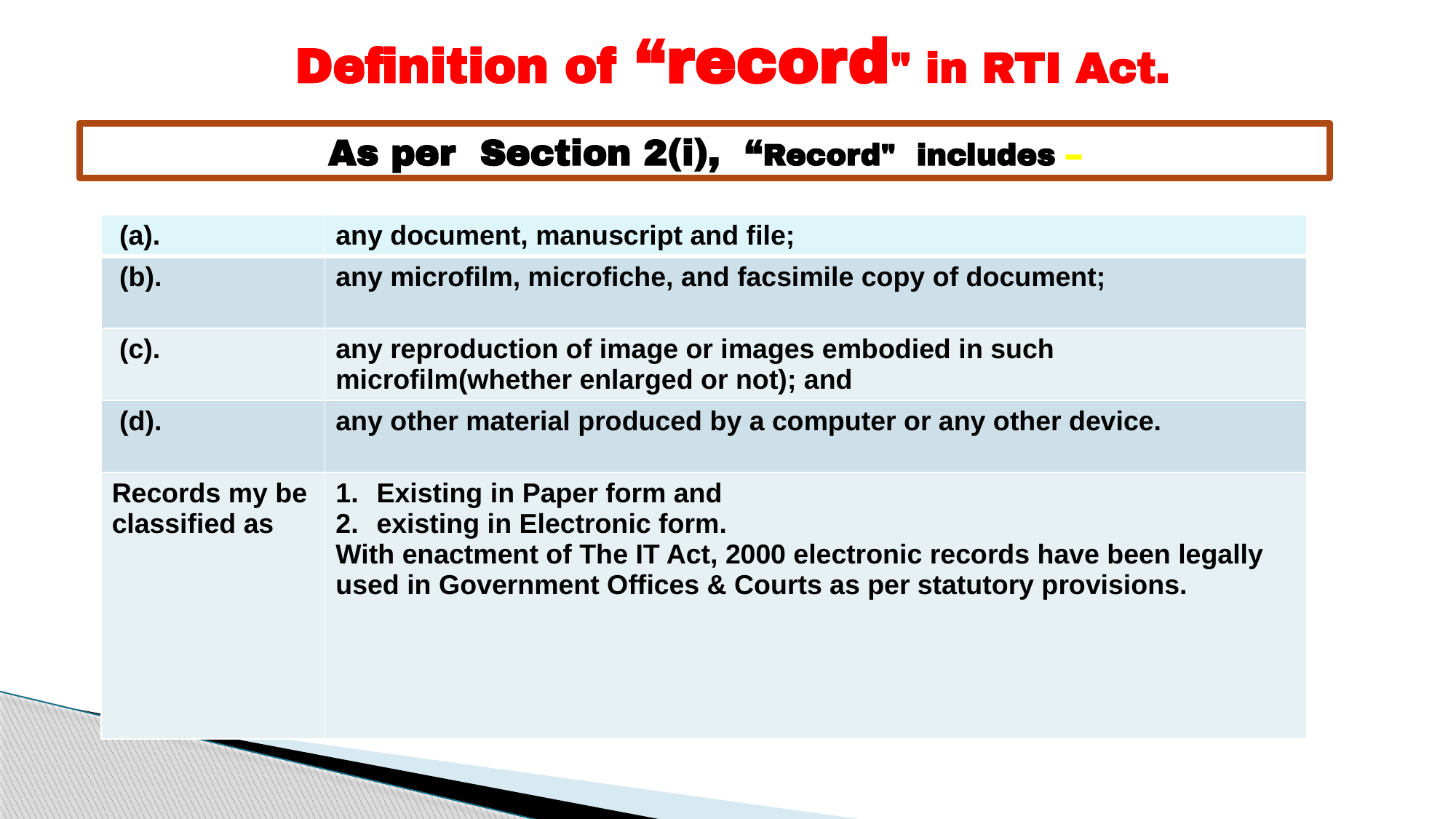

# Definition of “record" in RTI Act.
As per  Section 2(i),  “Record"  includes –
| (a). | any document, manuscript and file; |
| --- | --- |
| (b). | any microfilm, microfiche, and facsimile copy of document; |
| (c). | any reproduction of image or images embodied in such microfilm(whether enlarged or not); and |
| (d). | any other material produced by a computer or any other device. |
| Records my be classified as | Existing in Paper form and existing in Electronic form. With enactment of The IT Act, 2000 electronic records have been legally used in Government Offices & Courts as per statutory provisions. |